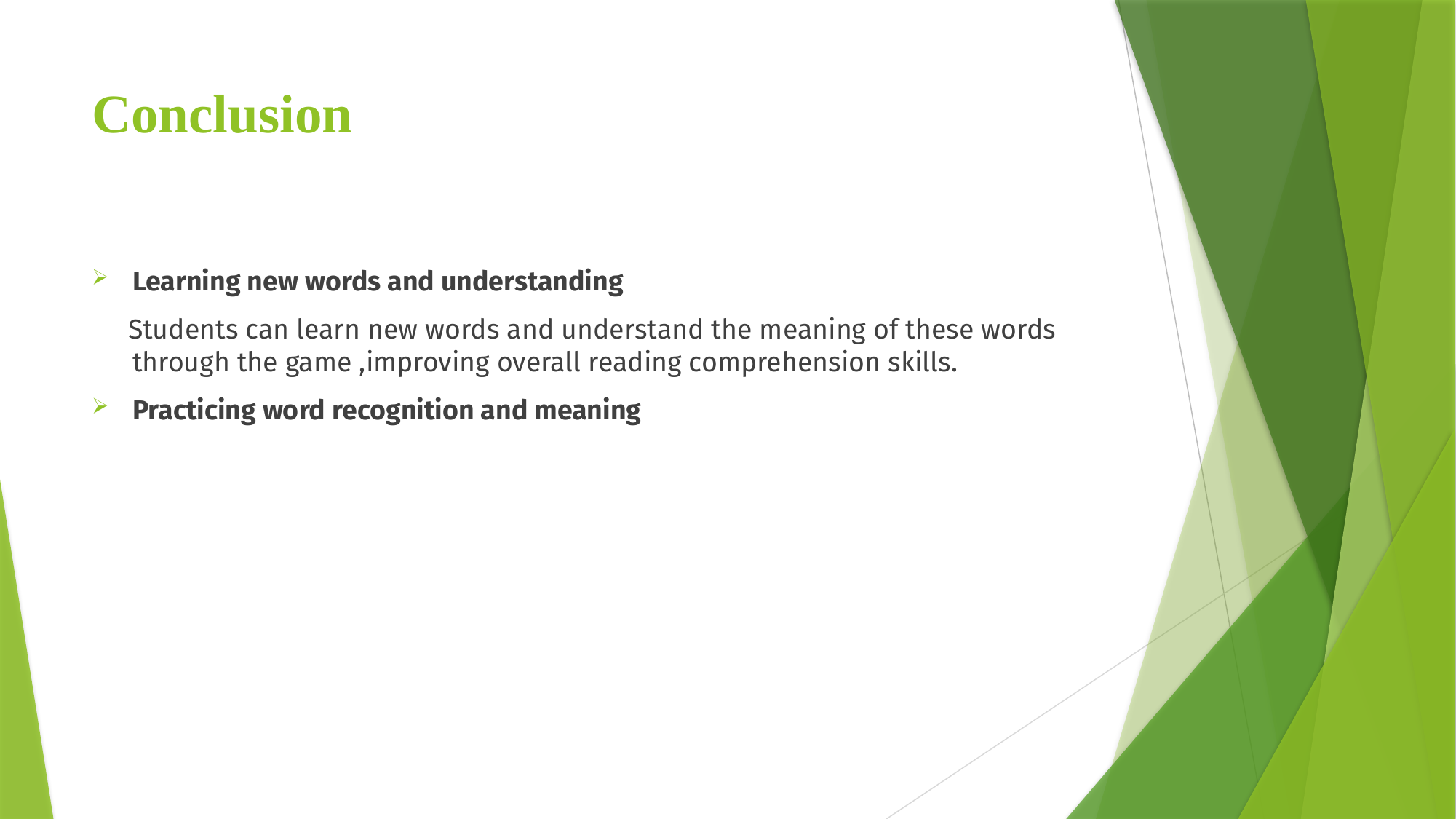

# Conclusion
Learning new words and understanding
     Students can learn new words and understand the meaning of these words through the game ,improving overall reading comprehension skills.
Practicing word recognition and meaning